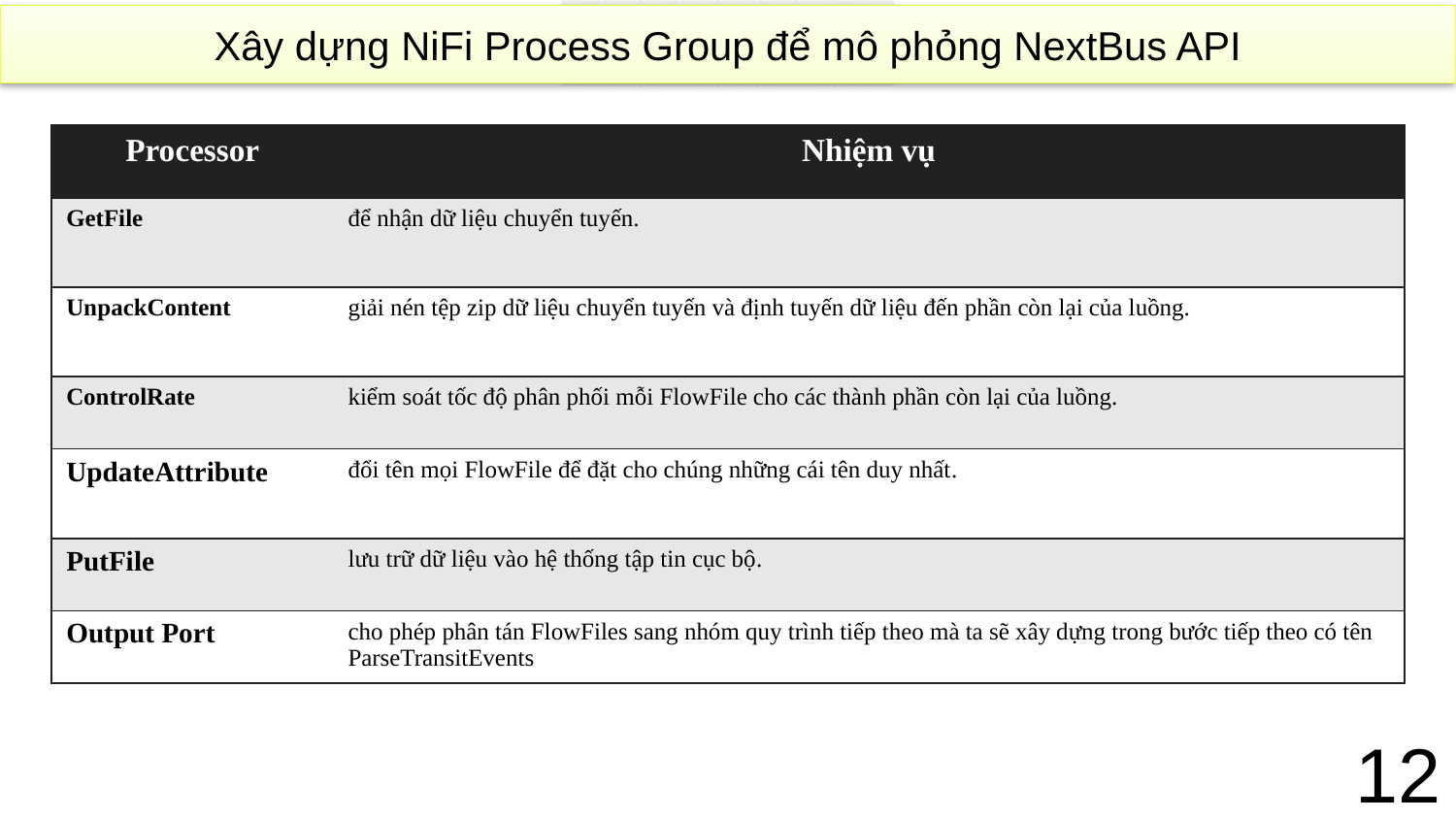

Xây dựng NiFi Process Group để mô phỏng NextBus API
| Processor | Nhiệm vụ |
| --- | --- |
| GetFile | để nhận dữ liệu chuyển tuyến. |
| UnpackContent | giải nén tệp zip dữ liệu chuyển tuyến và định tuyến dữ liệu đến phần còn lại của luồng. |
| ControlRate | kiểm soát tốc độ phân phối mỗi FlowFile cho các thành phần còn lại của luồng. |
| UpdateAttribute | đổi tên mọi FlowFile để đặt cho chúng những cái tên duy nhất. |
| PutFile | lưu trữ dữ liệu vào hệ thống tập tin cục bộ. |
| Output Port | cho phép phân tán FlowFiles sang nhóm quy trình tiếp theo mà ta sẽ xây dựng trong bước tiếp theo có tên ParseTransitEvents |
12